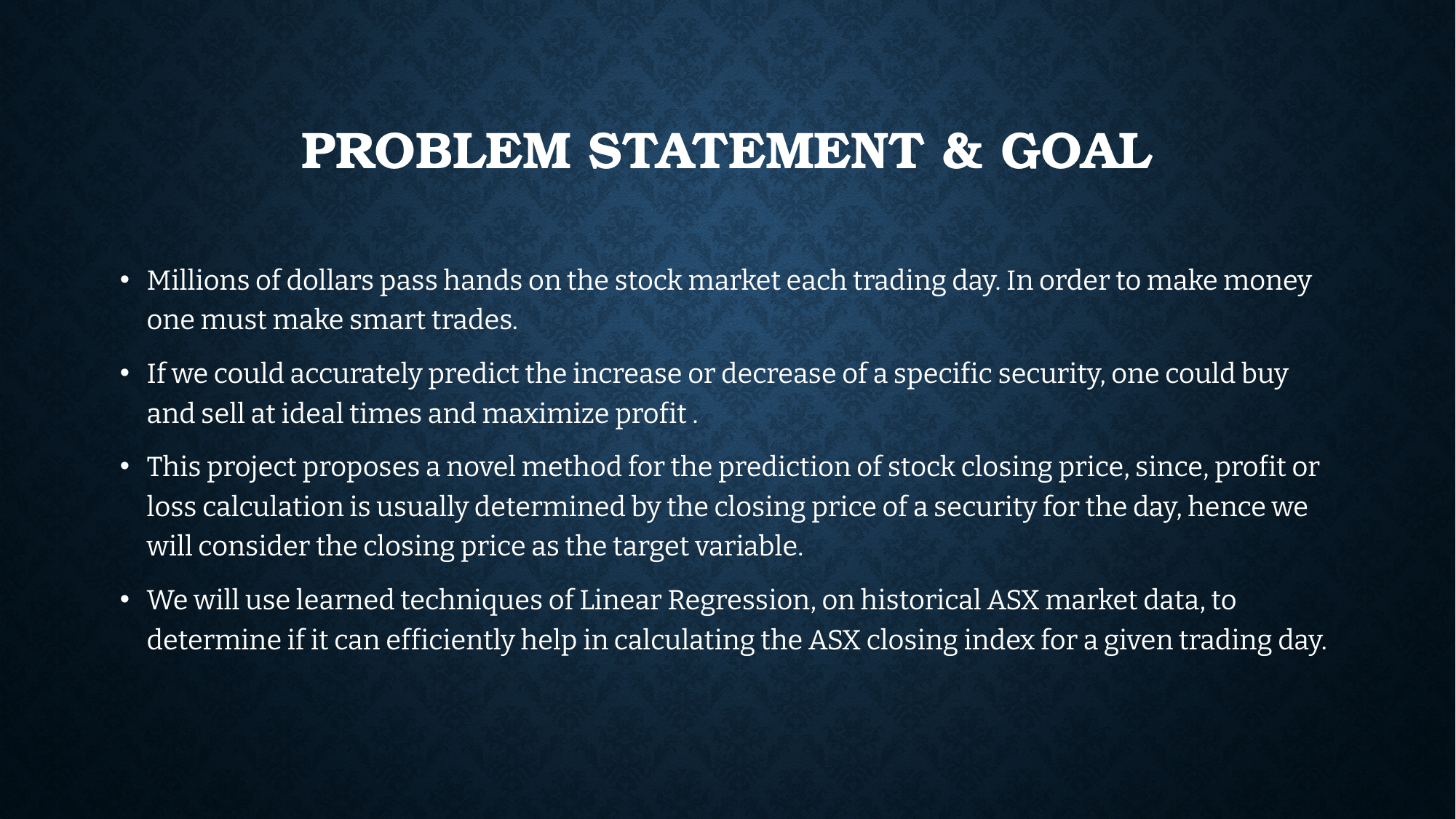

# Problem Statement & Goal
Millions of dollars pass hands on the stock market each trading day. In order to make money one must make smart trades.
If we could accurately predict the increase or decrease of a specific security, one could buy and sell at ideal times and maximize profit .
This project proposes a novel method for the prediction of stock closing price, since, profit or loss calculation is usually determined by the closing price of a security for the day, hence we will consider the closing price as the target variable.
We will use learned techniques of Linear Regression, on historical ASX market data, to determine if it can efficiently help in calculating the ASX closing index for a given trading day.